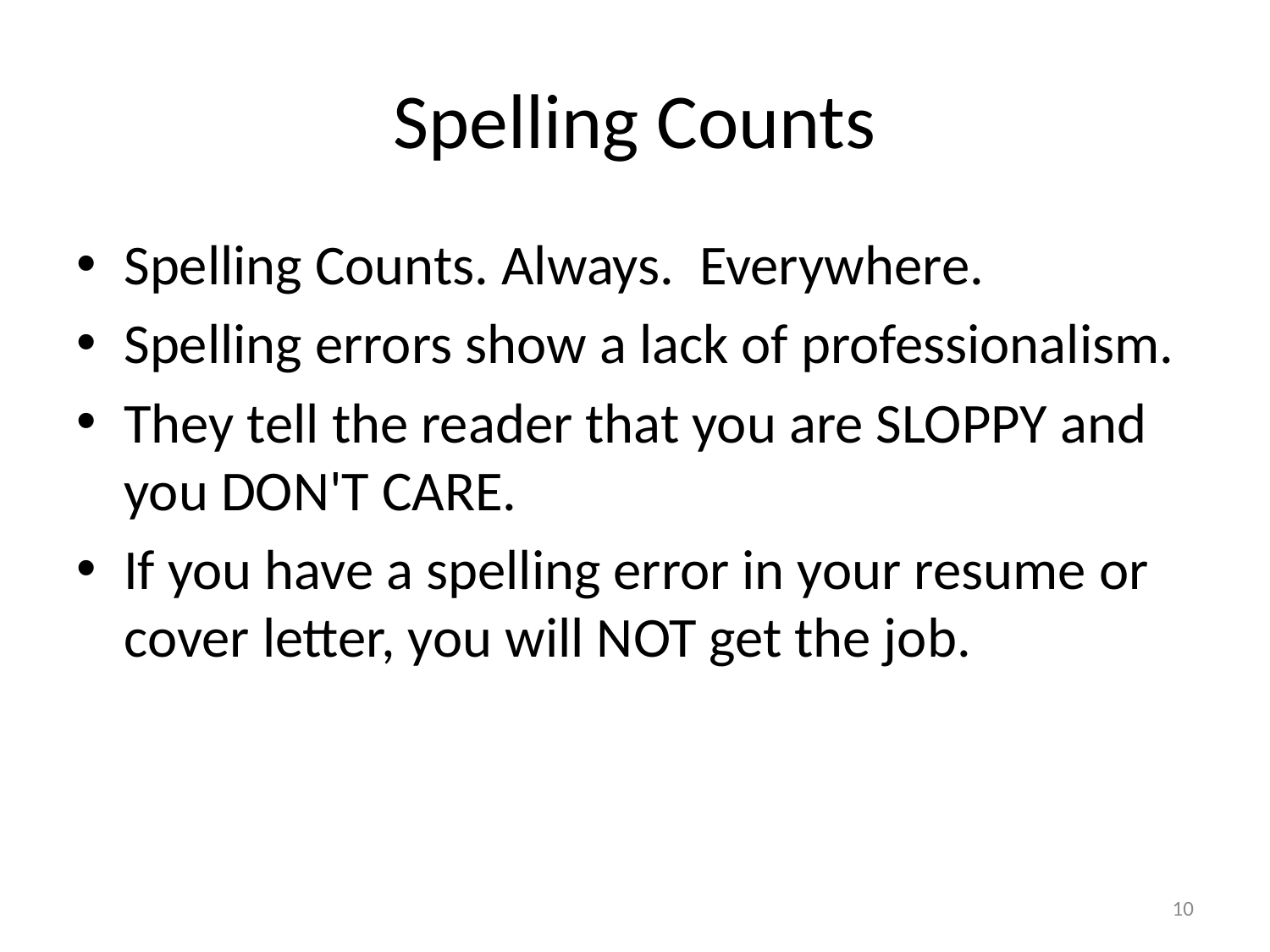

# Spelling Counts
Spelling Counts. Always.  Everywhere.
Spelling errors show a lack of professionalism.
They tell the reader that you are SLOPPY and you DON'T CARE.
If you have a spelling error in your resume or cover letter, you will NOT get the job.

10